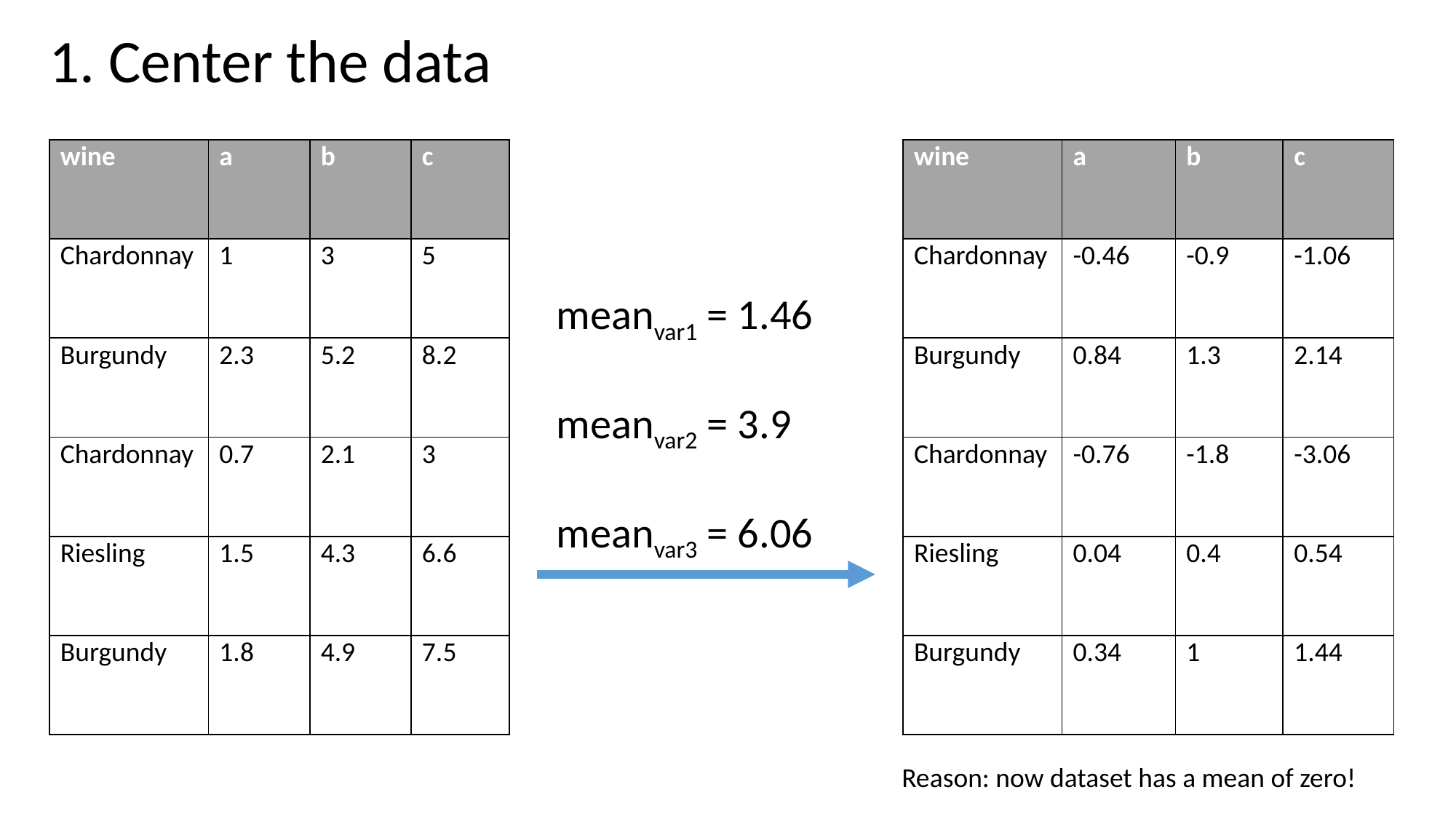

# 1. Center the data
| wine | a | b | c |
| --- | --- | --- | --- |
| Chardonnay | 1 | 3 | 5 |
| Burgundy | 2.3 | 5.2 | 8.2 |
| Chardonnay | 0.7 | 2.1 | 3 |
| Riesling | 1.5 | 4.3 | 6.6 |
| Burgundy | 1.8 | 4.9 | 7.5 |
| a | b | c |
| --- | --- | --- |
| -0.46 | -0.9 | -1.06 |
| 0.84 | 1.3 | 2.14 |
| -0.76 | -1.8 | -3.06 |
| 0.04 | 0.4 | 0.54 |
| 0.34 | 1 | 1.44 |
| wine |
| --- |
| Chardonnay |
| Burgundy |
| Chardonnay |
| Riesling |
| Burgundy |
meanvar1 = 1.46

meanvar2 = 3.9

meanvar3 = 6.06
Reason: now dataset has a mean of zero!